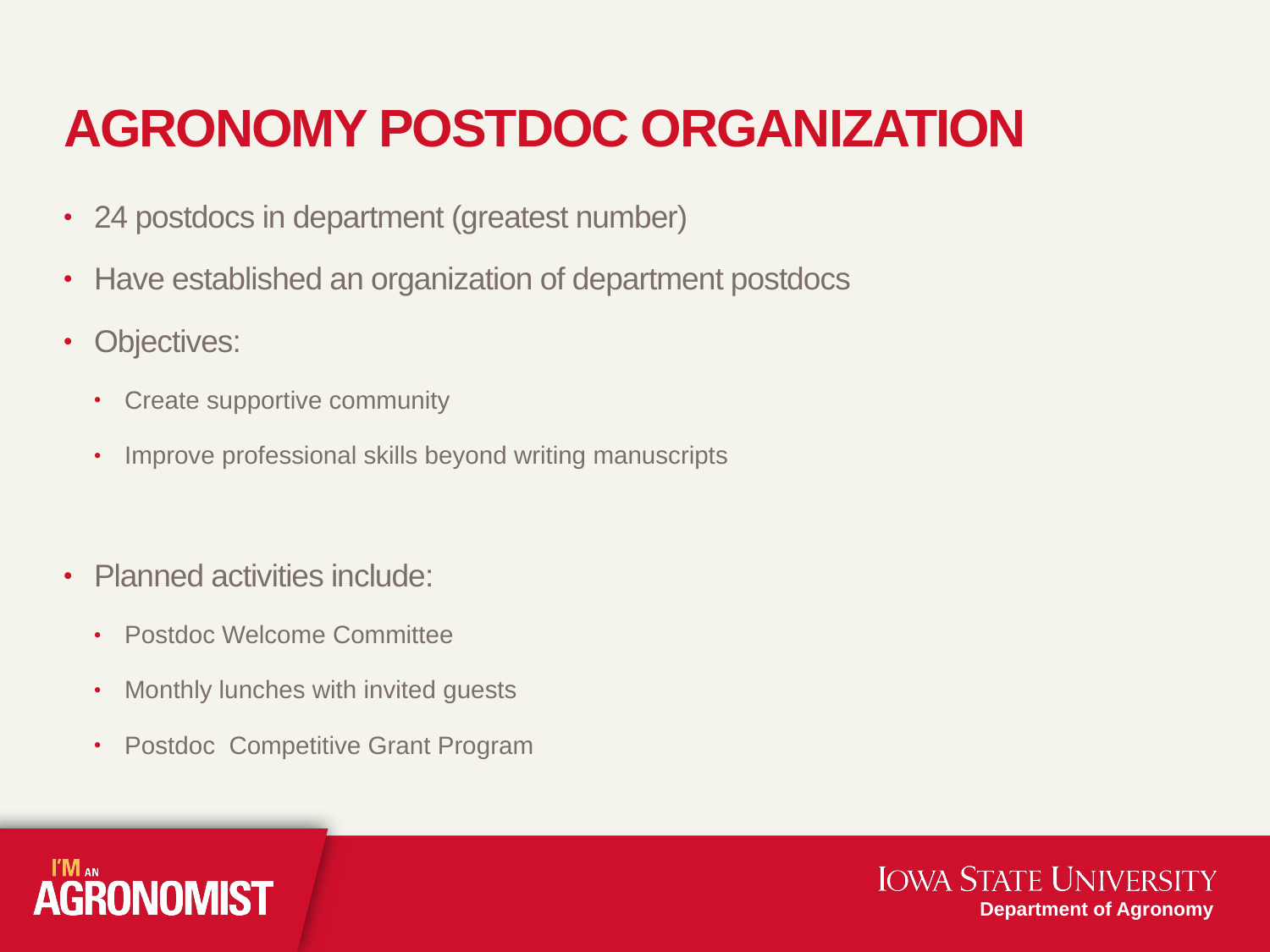

# Agronomy postdoc Organization
24 postdocs in department (greatest number)
Have established an organization of department postdocs
Objectives:
Create supportive community
Improve professional skills beyond writing manuscripts

Planned activities include:
Postdoc Welcome Committee
Monthly lunches with invited guests
Postdoc  Competitive Grant Program